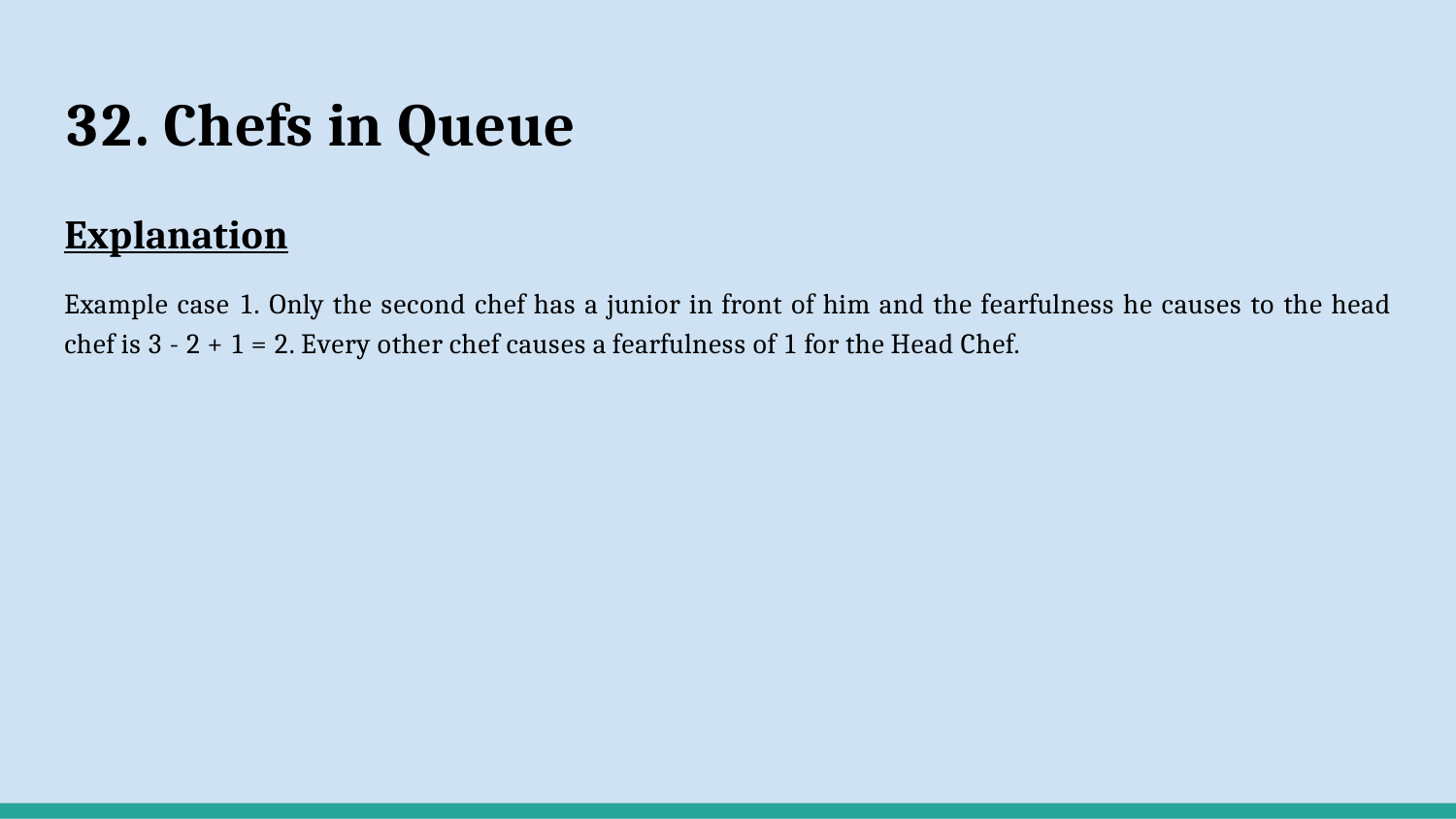

# 32. Chefs in Queue
Explanation
Example case 1. Only the second chef has a junior in front of him and the fearfulness he causes to the head chef is 3 - 2 + 1 = 2. Every other chef causes a fearfulness of 1 for the Head Chef.